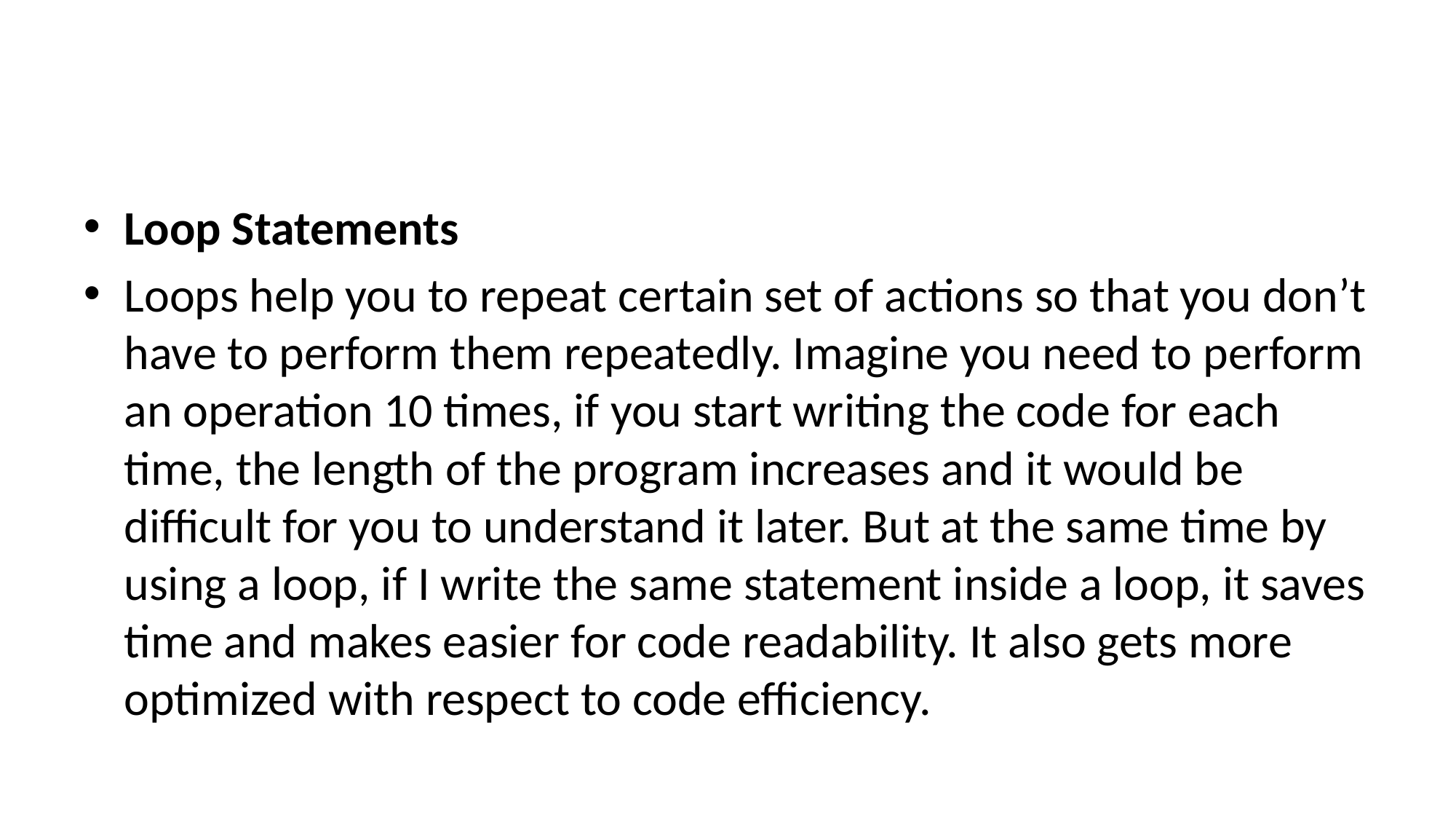

Loop Statements
Loops help you to repeat certain set of actions so that you don’t have to perform them repeatedly. Imagine you need to perform an operation 10 times, if you start writing the code for each time, the length of the program increases and it would be difficult for you to understand it later. But at the same time by using a loop, if I write the same statement inside a loop, it saves time and makes easier for code readability. It also gets more optimized with respect to code efficiency.